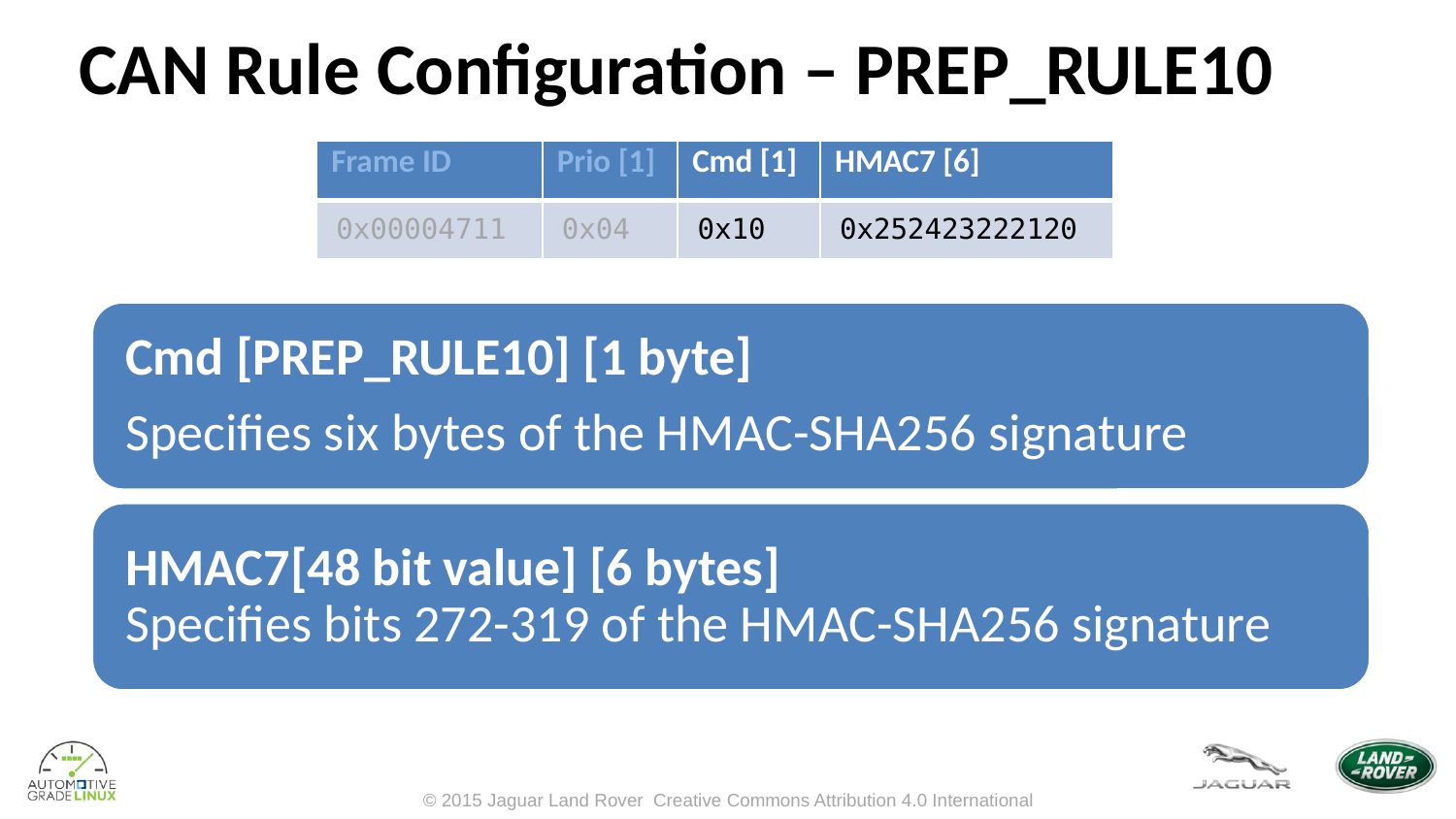

CAN Rule Configuration – PREP_RULE10
| Frame ID | Prio [1] | Cmd [1] | HMAC7 [6] |
| --- | --- | --- | --- |
| 0x00004711 | 0x04 | 0x10 | 0x252423222120 |
Cmd [PREP_RULE10] [1 byte]
Specifies six bytes of the HMAC-SHA256 signature
HMAC7[48 bit value] [6 bytes]
Specifies bits 272-319 of the HMAC-SHA256 signature